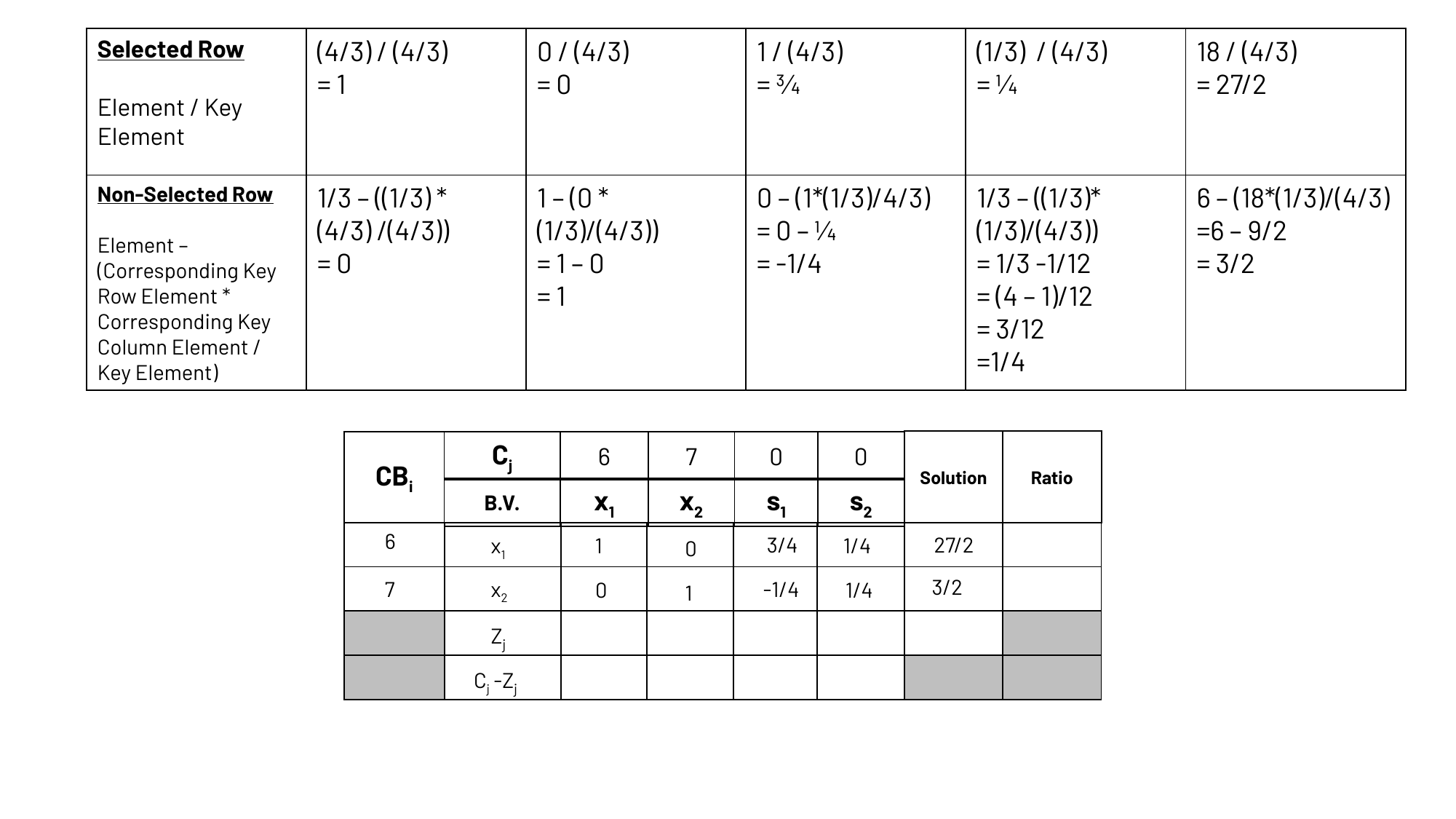

| Selected Row Element / Key Element | (4/3) / (4/3) = 1 | 0 / (4/3) = 0 | 1 / (4/3) = ¾ | (1/3) / (4/3) = ¼ | 18 / (4/3) = 27/2 |
| --- | --- | --- | --- | --- | --- |
| Non-Selected Row Element – (Corresponding Key Row Element \* Corresponding Key Column Element / Key Element) | 1/3 – ((1/3) \* (4/3) /(4/3)) = 0 | 1 – (0 \* (1/3)/(4/3)) = 1 – 0 = 1 | 0 – (1\*(1/3)/4/3) = 0 – ¼ = -1/4 | 1/3 – ((1/3)\* (1/3)/(4/3)) = 1/3 -1/12 = (4 – 1)/12 = 3/12 =1/4 | 6 – (18\*(1/3)/(4/3) =6 – 9/2 = 3/2 |
| Solution | Ratio |
| --- | --- |
| CBi |
| --- |
| Cj | 6 | 7 | 0 | 0 |
| --- | --- | --- | --- | --- |
| B.V. | x1 | x2 | s1 | s2 |
| --- | --- | --- | --- | --- |
|  |  |  |  |  |  |  |  |
| --- | --- | --- | --- | --- | --- | --- | --- |
|  |  |  |  |  |  |  |  |
|  |  |  |  |  |  |  |  |
|  |  |  |  |  |  |  |  |
6
3/4
27/2
1
1/4
x1
0
3/2
-1/4
x2
7
0
1/4
1
Zj
Cj -Zj